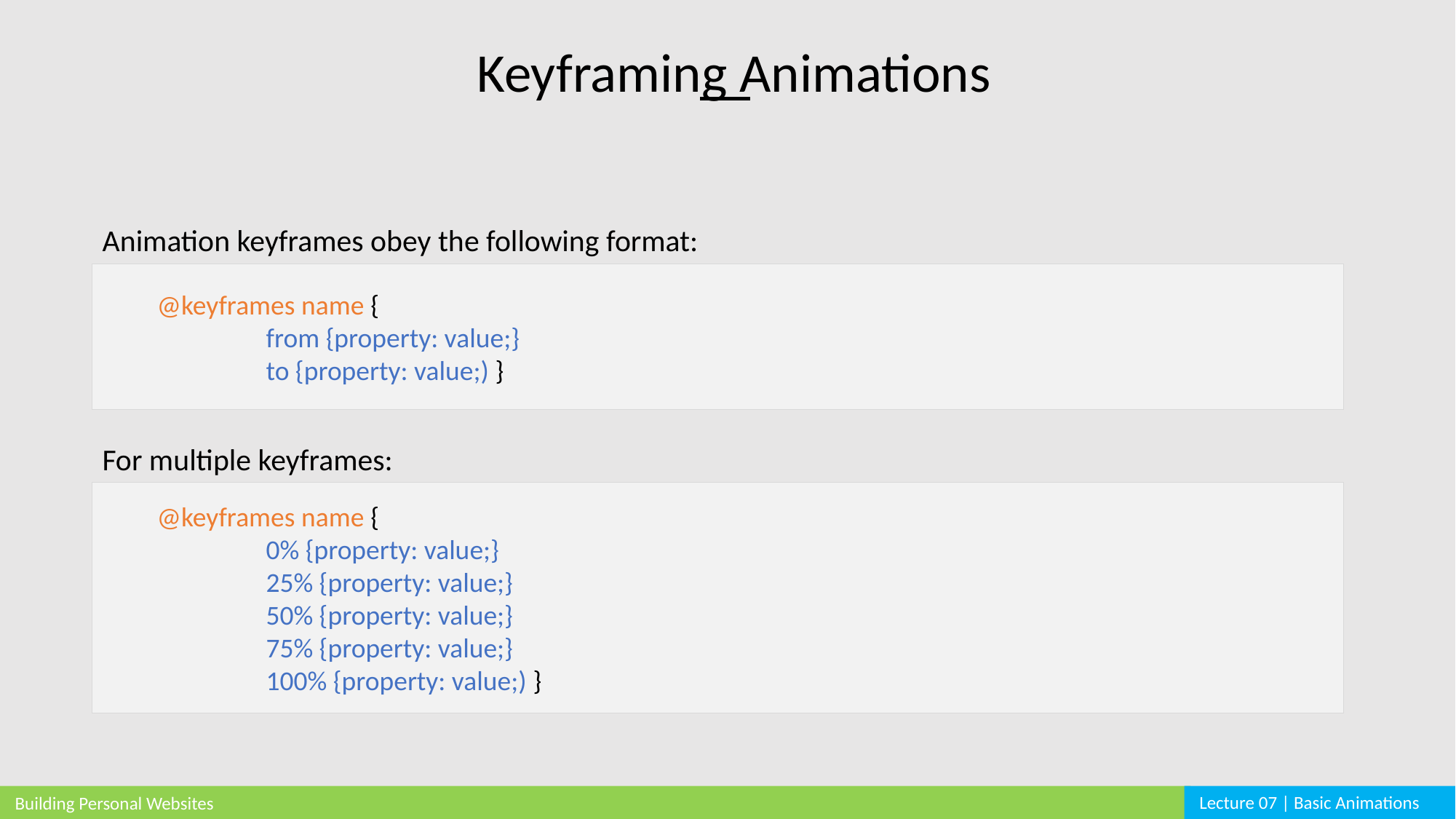

Keyframing Animations
Animation keyframes obey the following format:
@keyframes name {
	from {property: value;}
	to {property: value;) }
For multiple keyframes:
@keyframes name {
	0% {property: value;}
	25% {property: value;}
	50% {property: value;}
	75% {property: value;}
	100% {property: value;) }
Lecture 07 | Basic Animations

Building Personal Websites